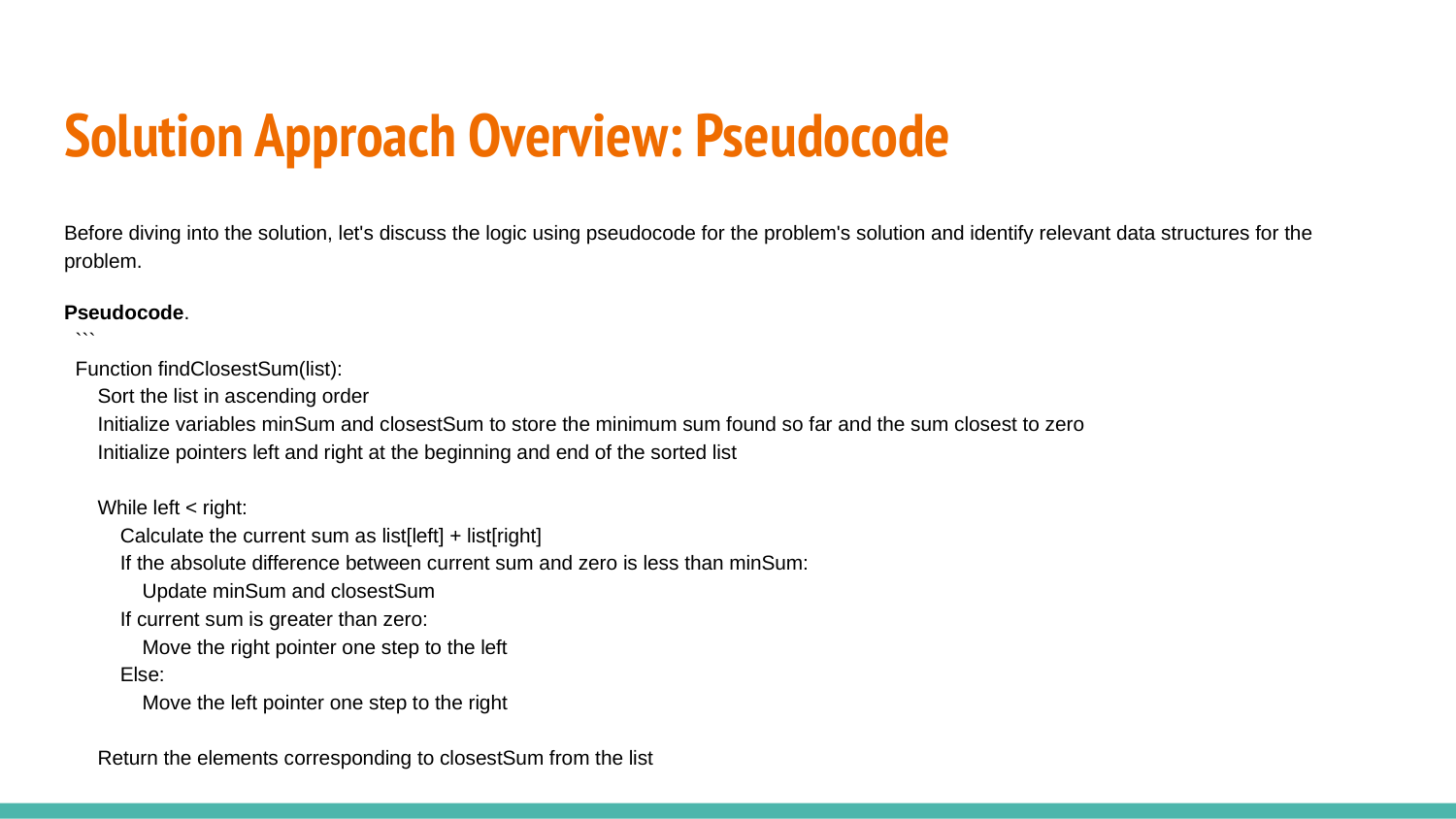

# Solution Approach Overview: Pseudocode
Before diving into the solution, let's discuss the logic using pseudocode for the problem's solution and identify relevant data structures for the problem.
Pseudocode.
  ```
  Function findClosestSum(list):
      Sort the list in ascending order
      Initialize variables minSum and closestSum to store the minimum sum found so far and the sum closest to zero
      Initialize pointers left and right at the beginning and end of the sorted list

      While left < right:
          Calculate the current sum as list[left] + list[right]
          If the absolute difference between current sum and zero is less than minSum:
              Update minSum and closestSum
          If current sum is greater than zero:
              Move the right pointer one step to the left
          Else:
              Move the left pointer one step to the right

      Return the elements corresponding to closestSum from the list